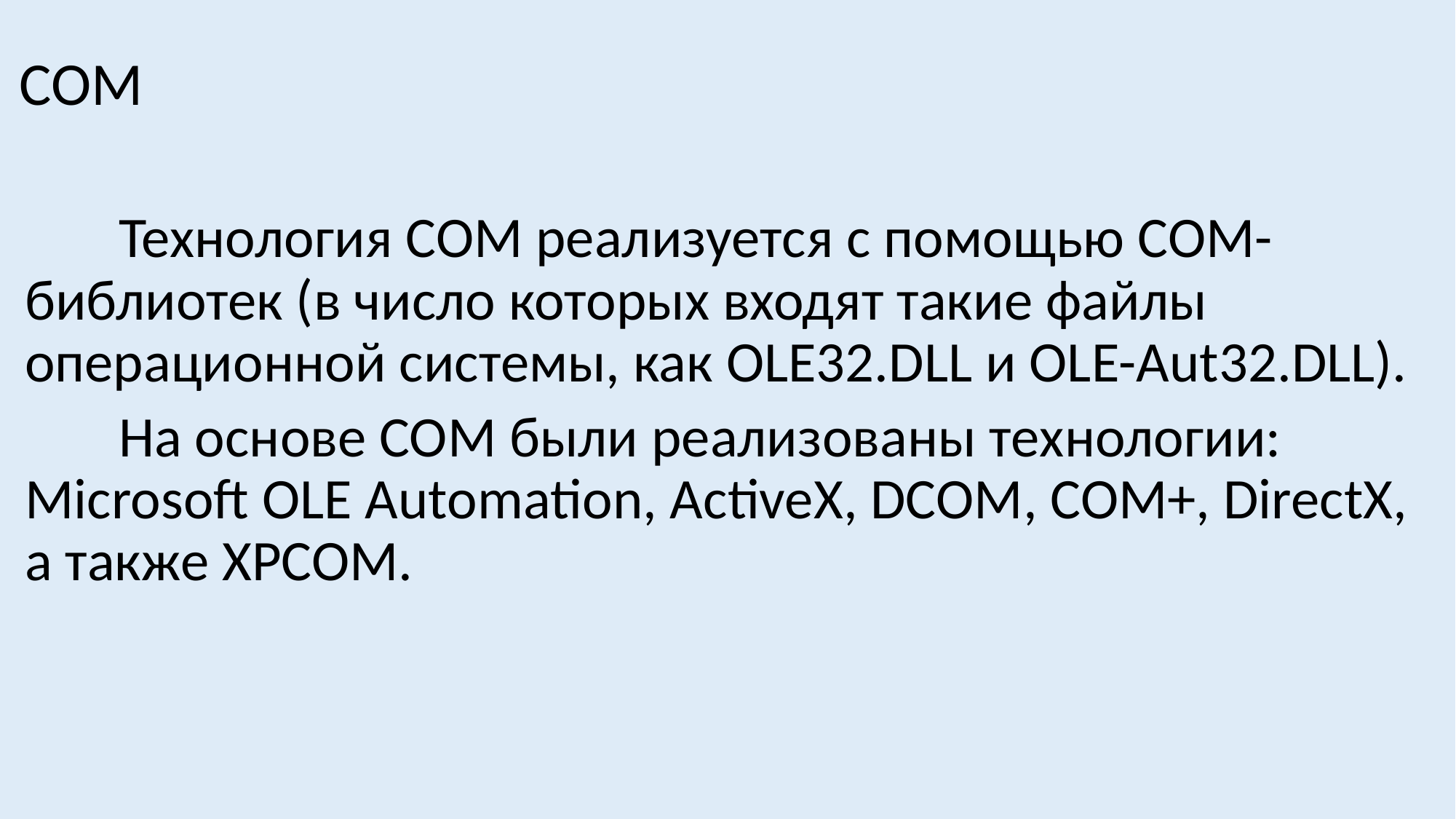

COM
	Технология СОМ реализуется с помощью СОМ-библиотек (в число которых входят такие файлы операционной системы, как OLE32.DLL и OLE-Aut32.DLL).
	На основе COM были реализованы технологии: Microsoft OLE Automation, ActiveX, DCOM, COM+, DirectX, а также XPCOM.